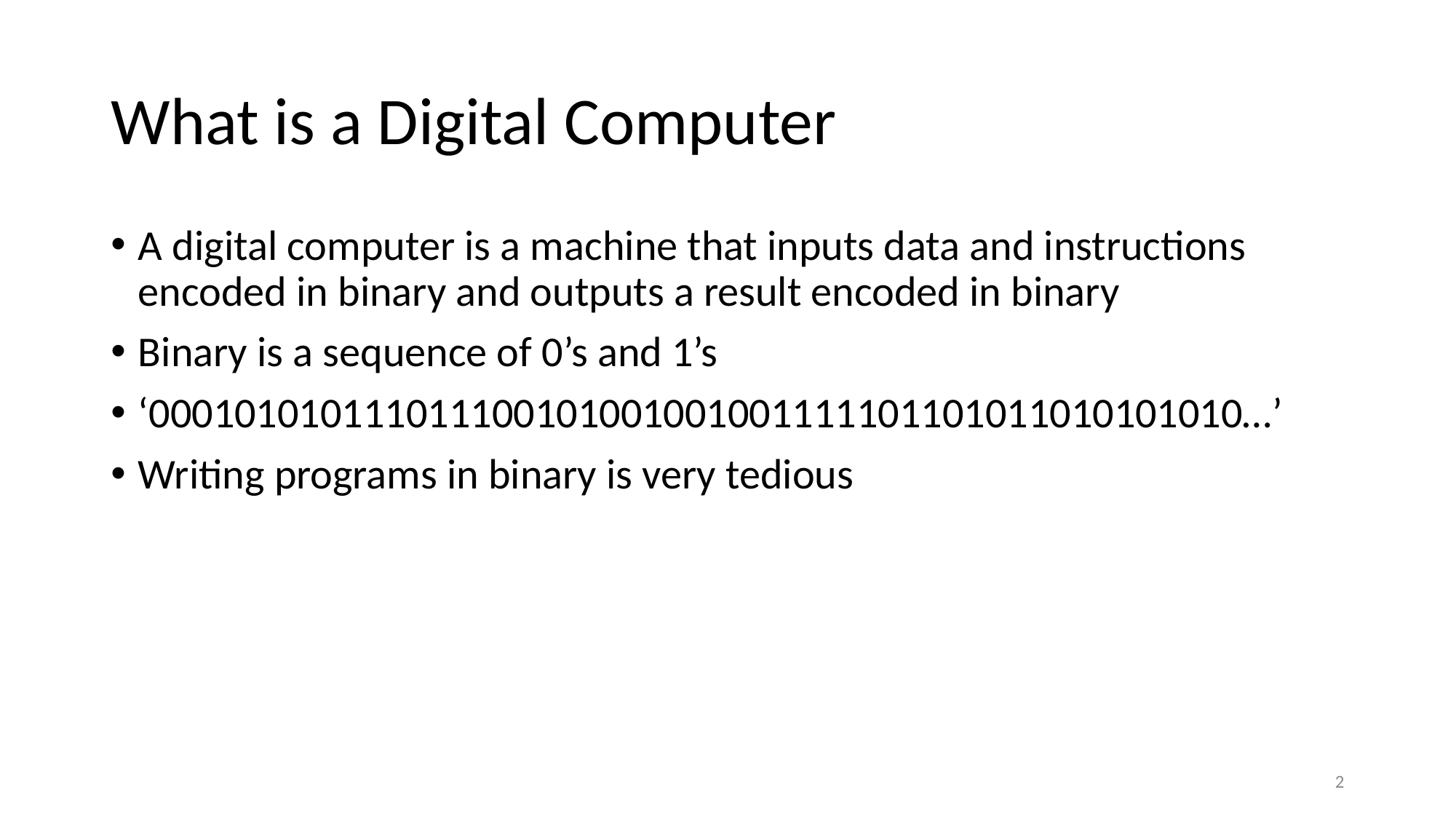

# What is a Digital Computer
A digital computer is a machine that inputs data and instructions encoded in binary and outputs a result encoded in binary
Binary is a sequence of 0’s and 1’s
‘000101010111011100101001001001111101101011010101010…’
Writing programs in binary is very tedious

2